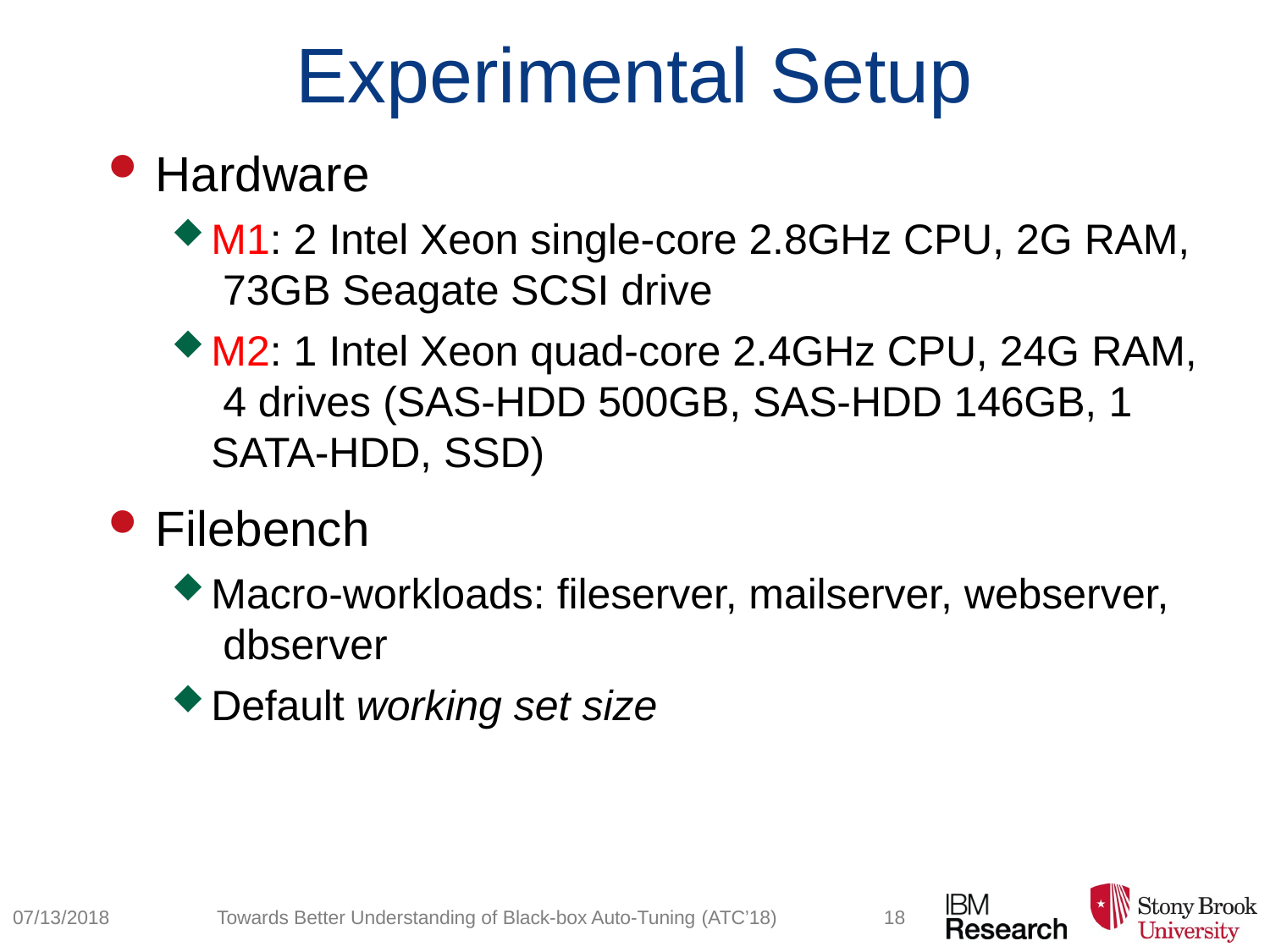

# Experimental Setup
Hardware
M1: 2 Intel Xeon single-core 2.8GHz CPU, 2G RAM,  73GB Seagate SCSI drive
M2: 1 Intel Xeon quad-core 2.4GHz CPU, 24G RAM,  4 drives (SAS-HDD 500GB, SAS-HDD 146GB, 1  SATA-HDD, SSD)
Filebench
Macro-workloads: fileserver, mailserver, webserver,  dbserver
Default working set size
07/13/2018
Towards Better Understanding of Black-box Auto-Tuning (ATC’18)
18